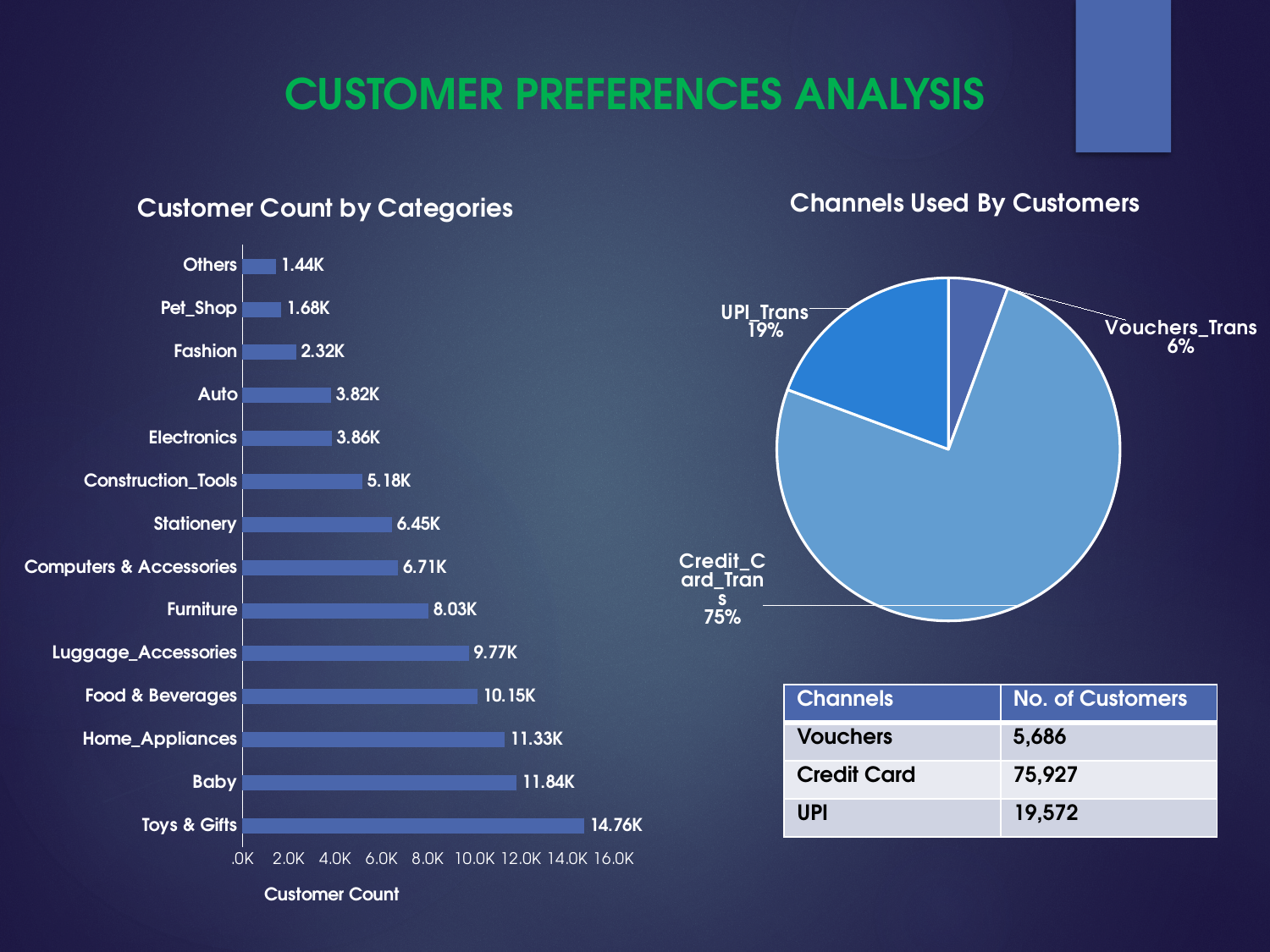

CUSTOMER PREFERENCES ANALYSIS

### Chart: Customer Count by Categories

| Category | Cutomer_cnt |
|---|---|
| Toys & Gifts | 14759.0 |
| Baby | 11842.0 |
| Home_Appliances | 11326.0 |
| Food & Beverages | 10154.0 |
| Luggage_Accessories | 9771.0 |
| Furniture | 8029.0 |
| Computers & Accessories | 6714.0 |
| Stationery | 6447.0 |
| Construction_Tools | 5182.0 |
| Electronics | 3856.0 |
| Auto | 3823.0 |
| Fashion | 2317.0 |
| Pet_Shop | 1679.0 |
| Others | 1437.0 |

### Chart: Channels Used By Customers

| Category |  |
|---|---|
| Vouchers_Trans | 5686.0 |
| Credit_Card_Trans | 75927.0 |
| UPI_Trans | 19572.0 |
| Channels | No. of Customers |
| --- | --- |
| Vouchers | 5,686 |
| Credit Card | 75,927 |
| UPI | 19,572 |